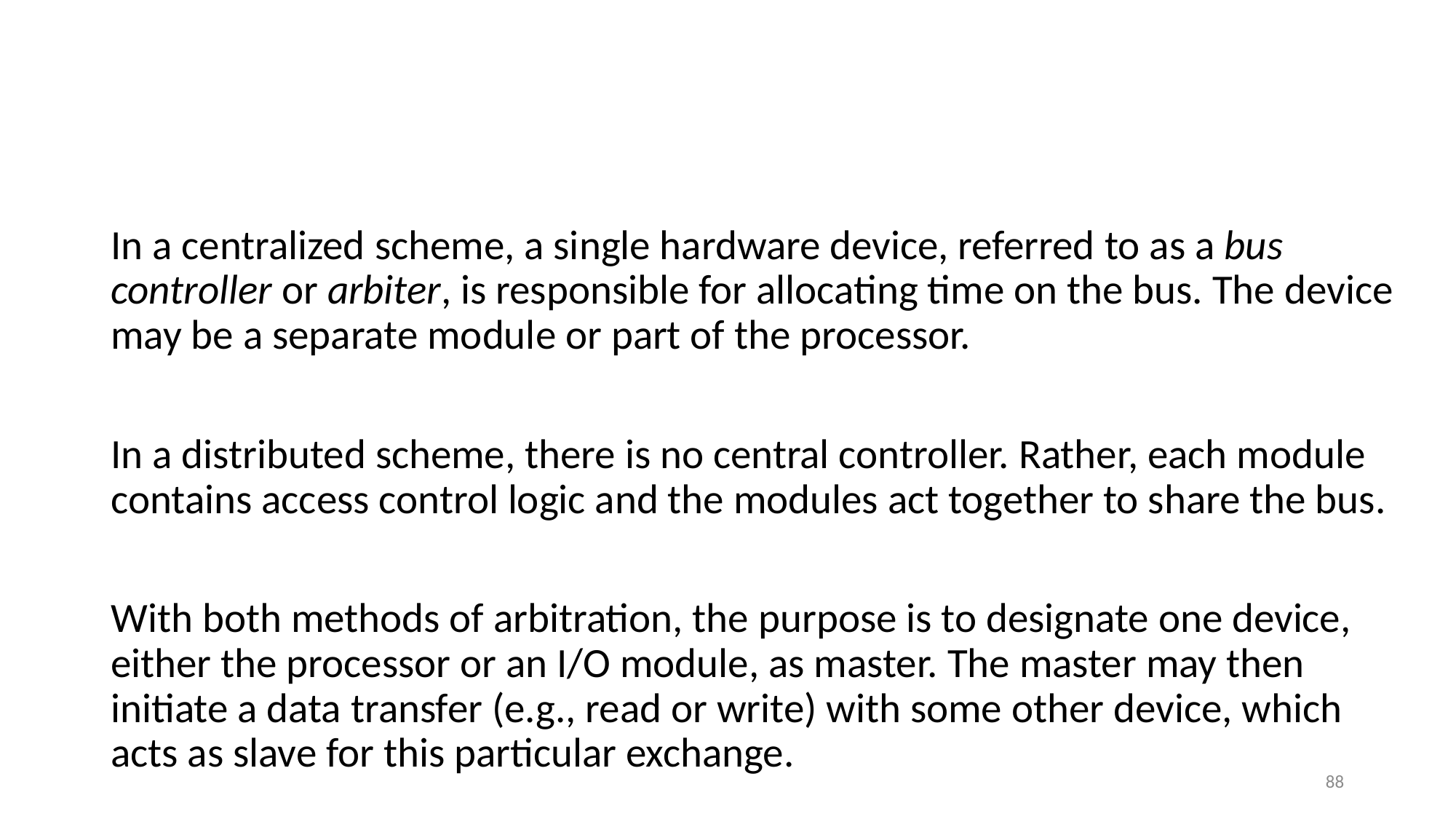

#
In a centralized scheme, a single hardware device, referred to as a bus controller or arbiter, is responsible for allocating time on the bus. The device may be a separate module or part of the processor.

In a distributed scheme, there is no central controller. Rather, each module contains access control logic and the modules act together to share the bus.

With both methods of arbitration, the purpose is to designate one device, either the processor or an I/O module, as master. The master may then initiate a data transfer (e.g., read or write) with some other device, which acts as slave for this particular exchange.
88